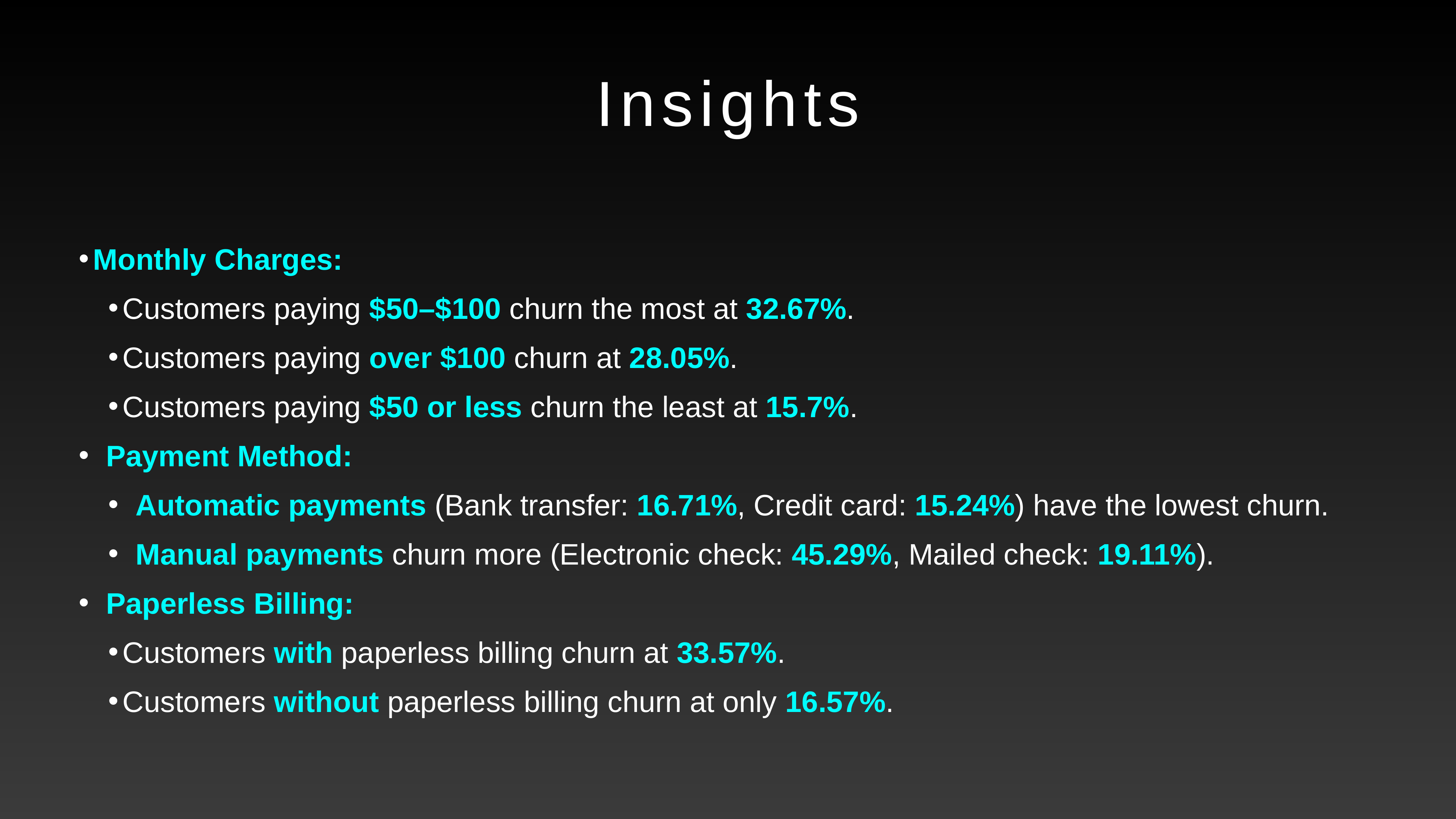

# Insights
Monthly Charges:
Customers paying $50–$100 churn the most at 32.67%.
Customers paying over $100 churn at 28.05%.
Customers paying $50 or less churn the least at 15.7%.
Payment Method:
Automatic payments (Bank transfer: 16.71%, Credit card: 15.24%) have the lowest churn.
Manual payments churn more (Electronic check: 45.29%, Mailed check: 19.11%).
Paperless Billing:
Customers with paperless billing churn at 33.57%.
Customers without paperless billing churn at only 16.57%.